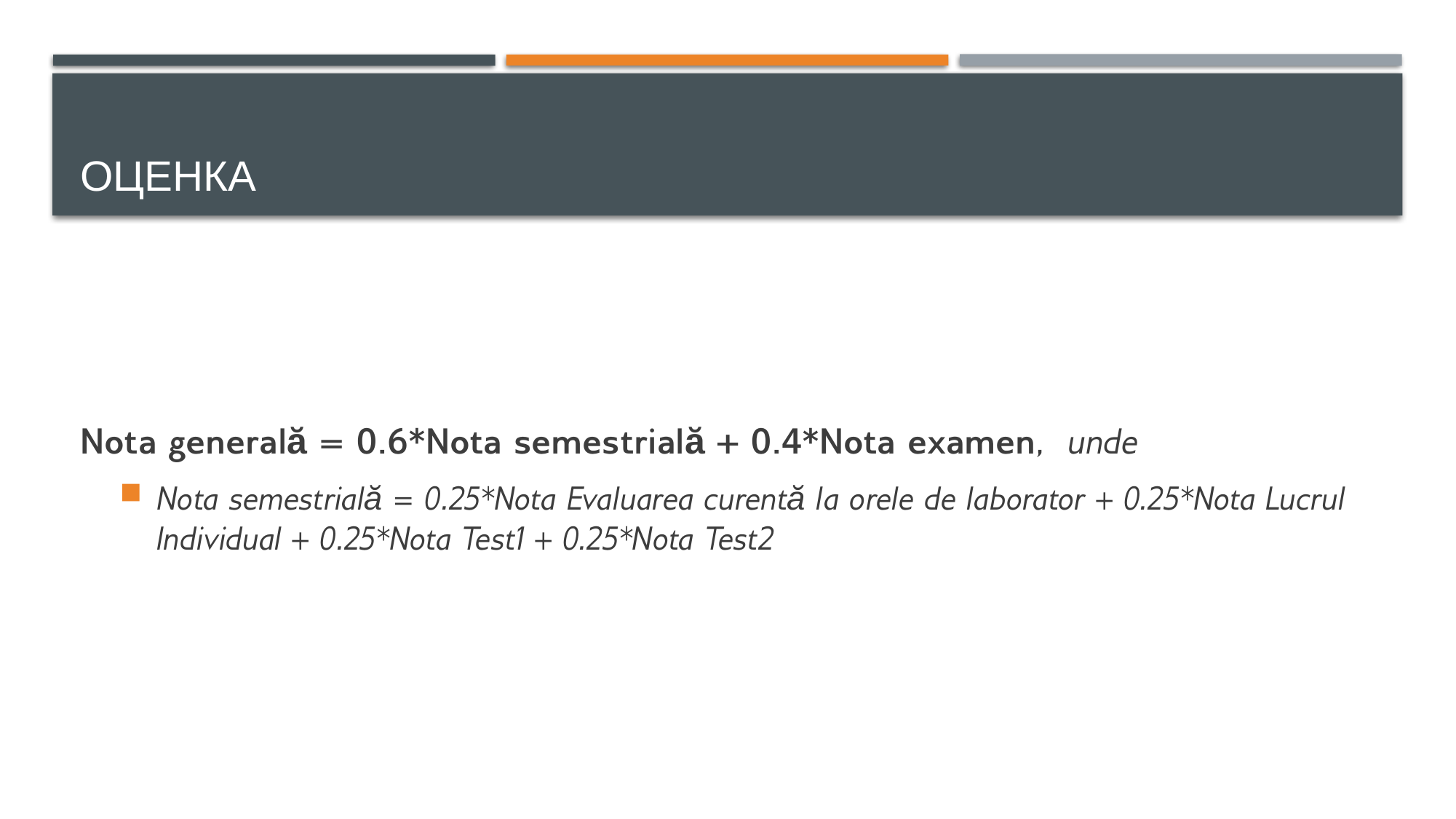

# Оценка
Nota generală = 0.6*Nota semestrială + 0.4*Nota examen,  unde
Nota semestrială = 0.25*Nota Evaluarea curentă la orele de laborator + 0.25*Nota Lucrul Individual + 0.25*Nota Test1 + 0.25*Nota Test2